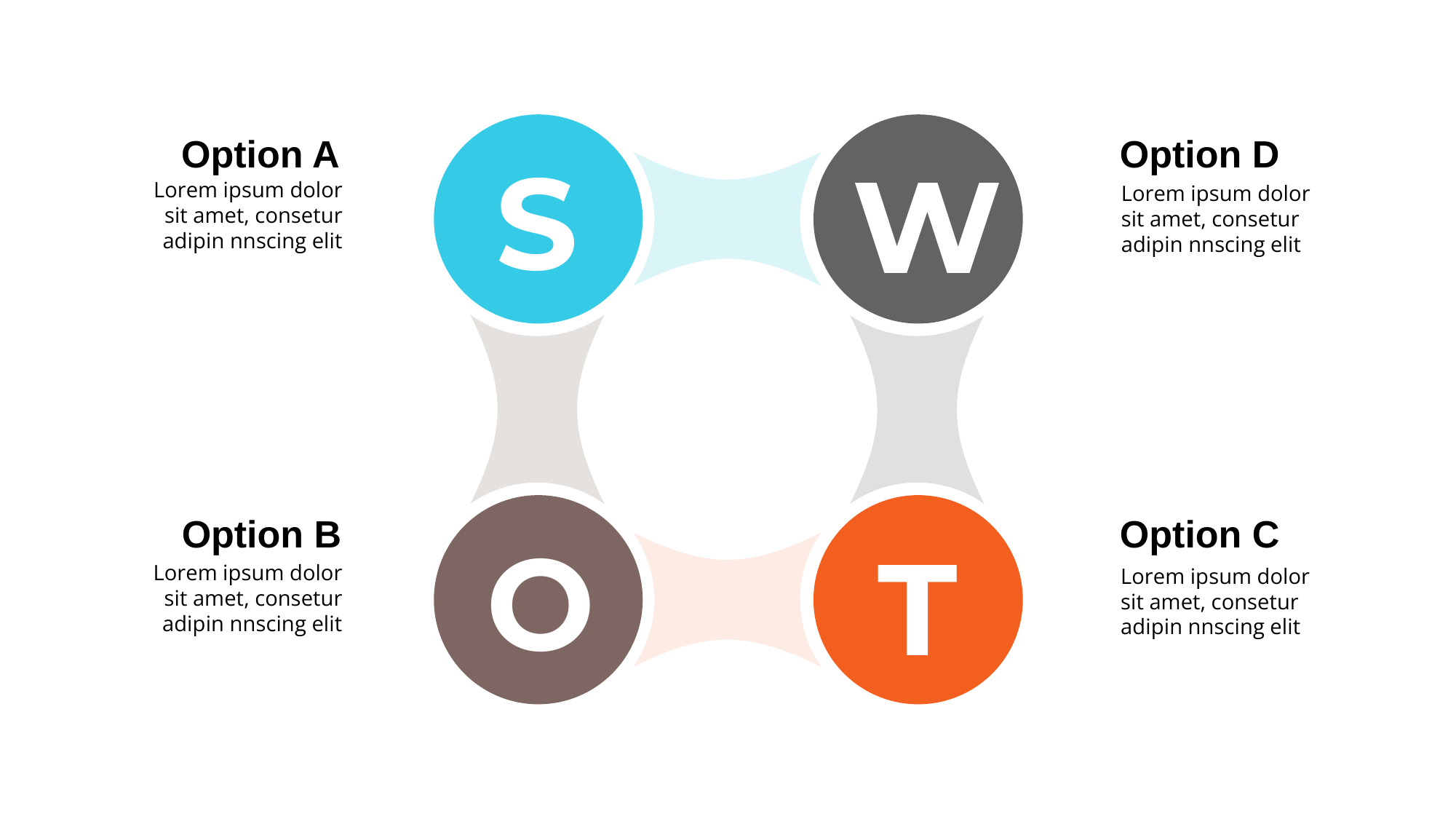

Option A
Option D
S
W

Lorem ipsum dolor sit amet, consetur adipin nnscing elit
Lorem ipsum dolor sit amet, consetur adipin nnscing elit

Option B
Option C
O
T

Lorem ipsum dolor sit amet, consetur adipin nnscing elit
Lorem ipsum dolor sit amet, consetur adipin nnscing elit